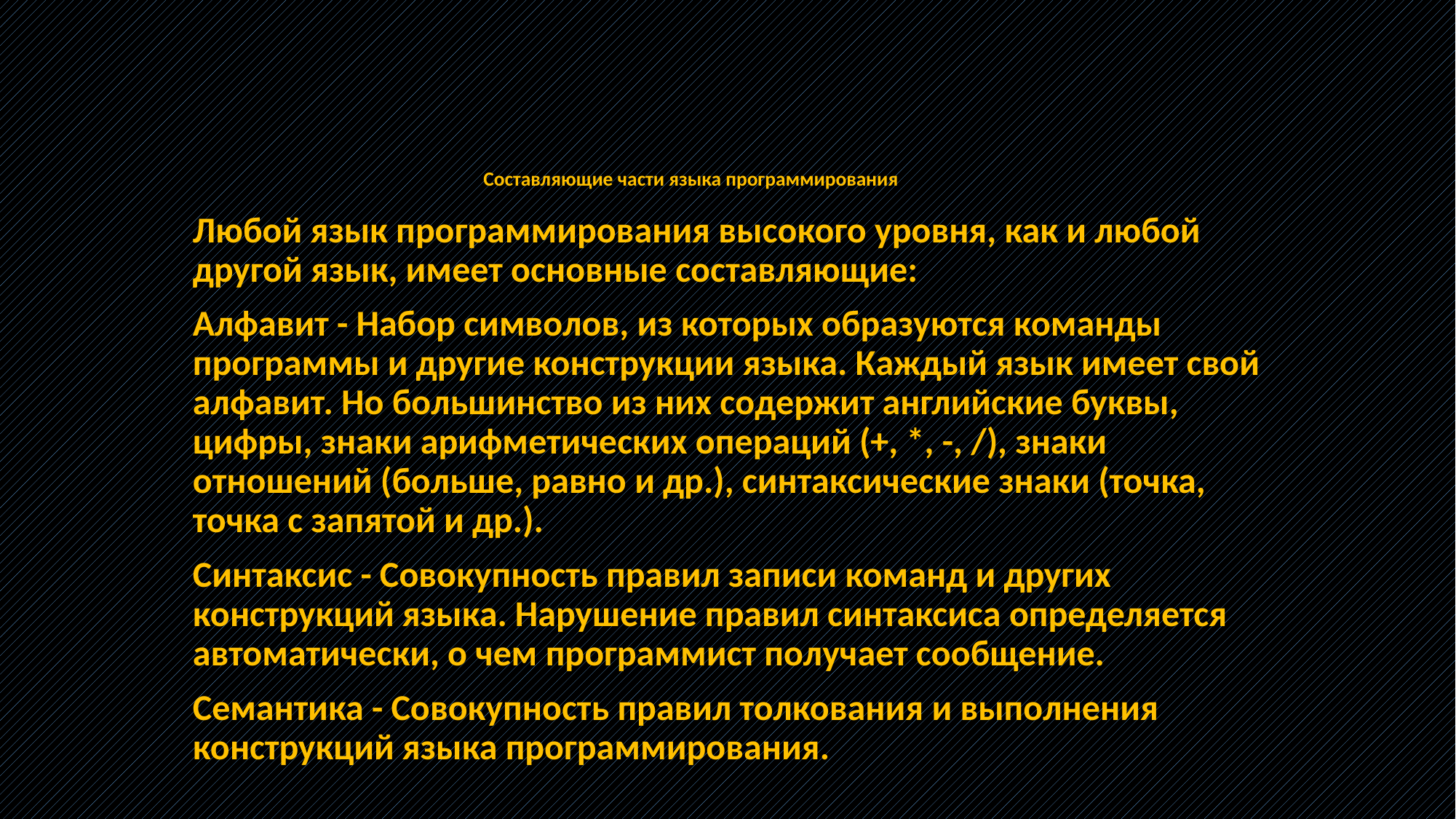

# Составляющие части языка программирования
Любой язык программирования высокого уровня, как и любой другой язык, имеет основные составляющие:
Алфавит - Набор символов, из которых образуются команды программы и другие конструкции языка. Каждый язык имеет свой алфавит. Но большинство из них содержит английские буквы, цифры, знаки арифметических операций (+, *, -, /), знаки отношений (больше, равно и др.), синтаксические знаки (точка, точка с запятой и др.).
Синтаксис - Совокупность правил записи команд и других конструкций языка. Нарушение правил синтаксиса определяется автоматически, о чем программист получает сообщение.
Семантика - Совокупность правил толкования и выполнения конструкций языка программирования.